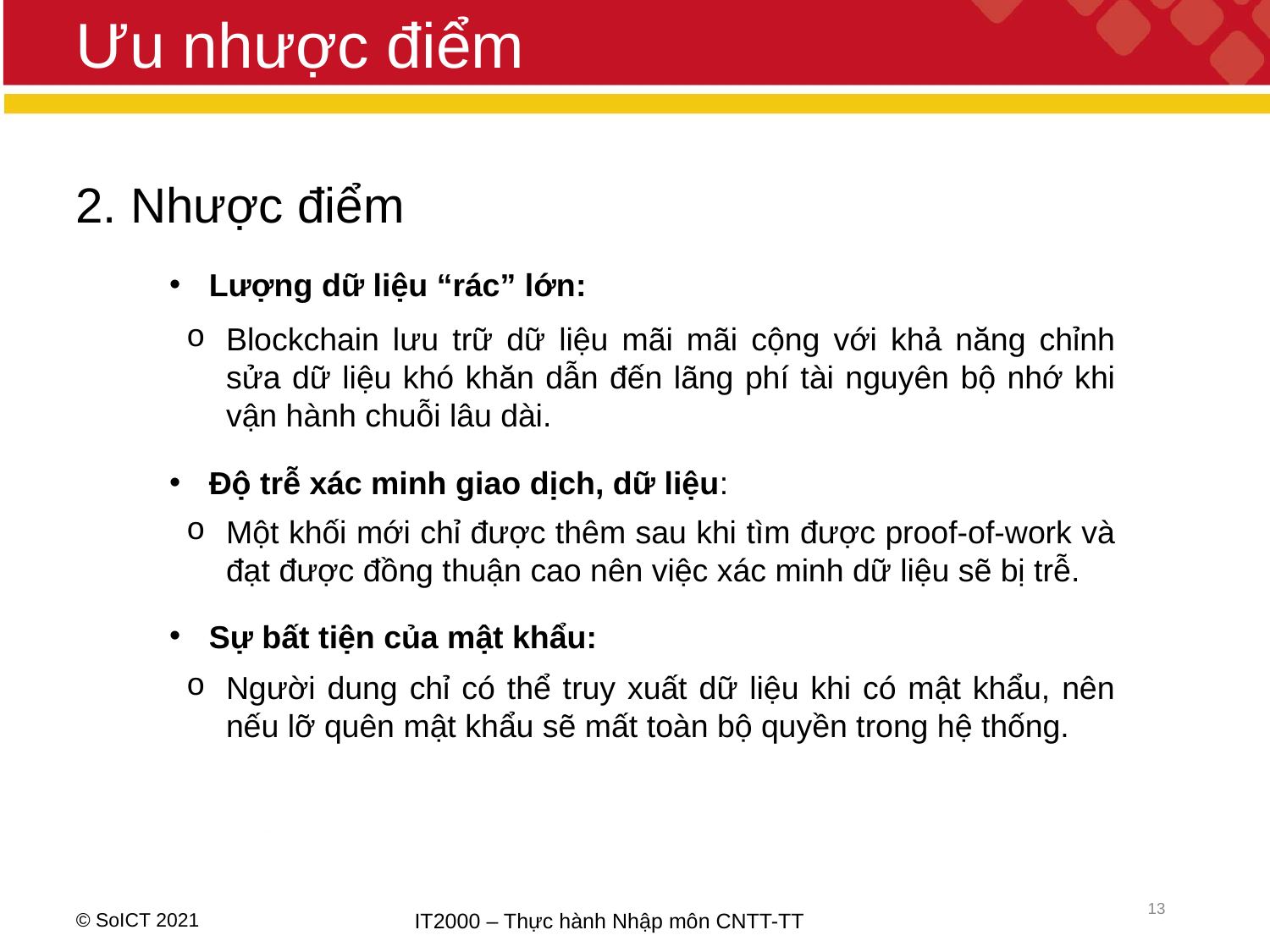

# Ưu nhược điểm
2. Nhược điểm
Lượng dữ liệu “rác” lớn:
Blockchain lưu trữ dữ liệu mãi mãi cộng với khả năng chỉnh sửa dữ liệu khó khăn dẫn đến lãng phí tài nguyên bộ nhớ khi vận hành chuỗi lâu dài.
Độ trễ xác minh giao dịch, dữ liệu:
Một khối mới chỉ được thêm sau khi tìm được proof-of-work và đạt được đồng thuận cao nên việc xác minh dữ liệu sẽ bị trễ.
Sự bất tiện của mật khẩu:
Người dung chỉ có thể truy xuất dữ liệu khi có mật khẩu, nên nếu lỡ quên mật khẩu sẽ mất toàn bộ quyền trong hệ thống.
13